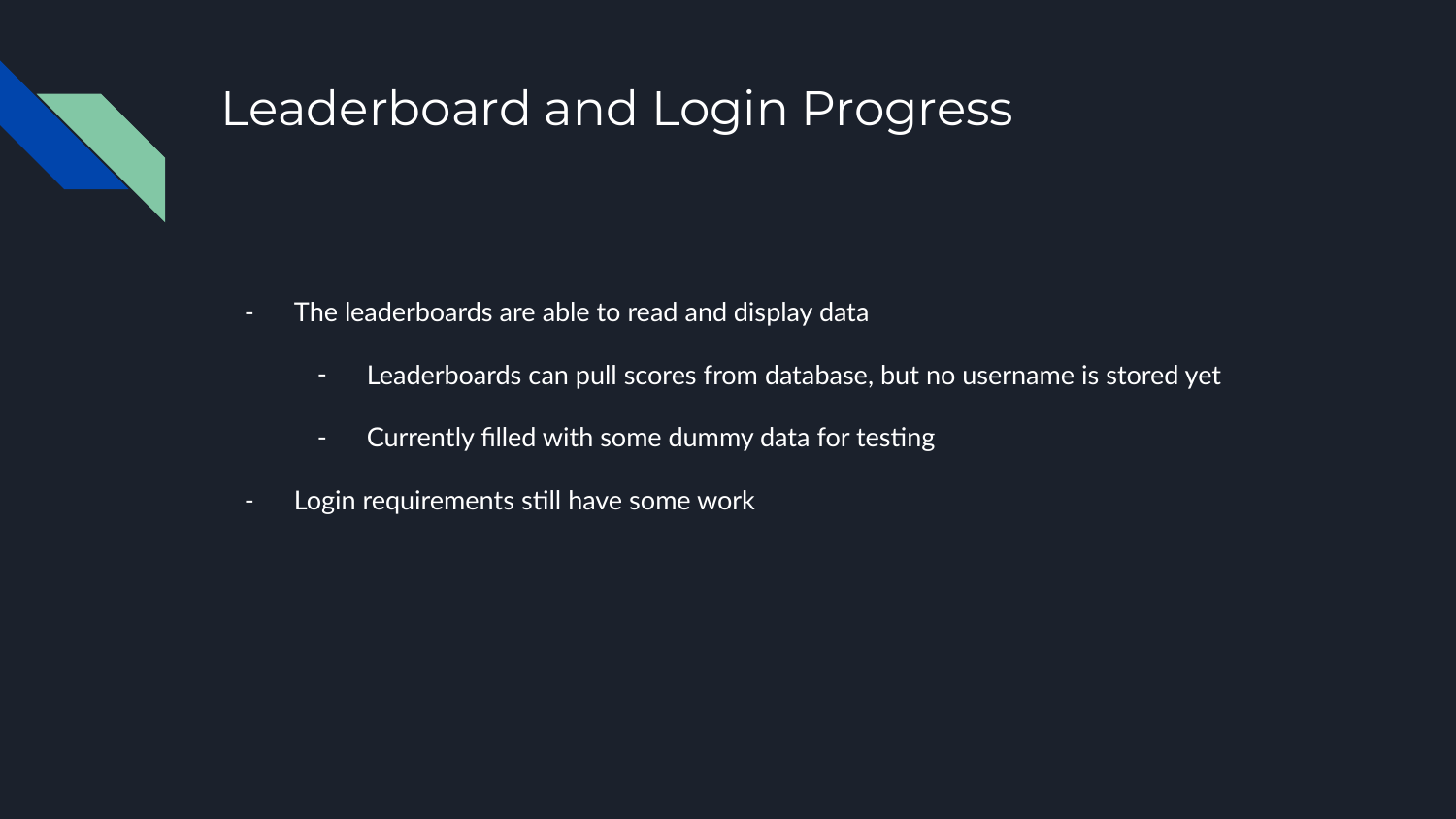

# Leaderboard and Login Progress
The leaderboards are able to read and display data
Leaderboards can pull scores from database, but no username is stored yet
Currently filled with some dummy data for testing
Login requirements still have some work